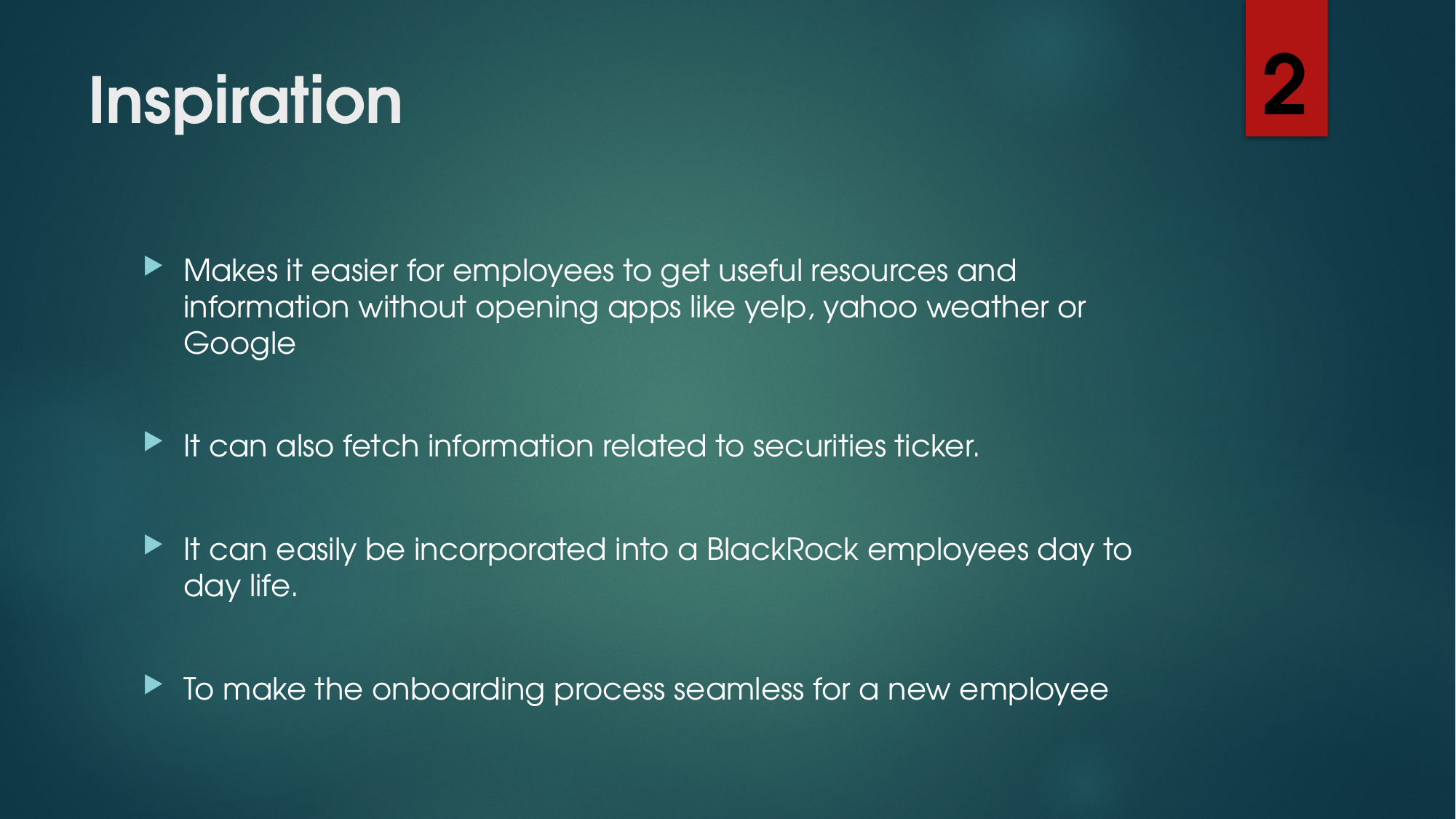

2
# Inspiration
Makes it easier for employees to get useful resources and information without opening apps like yelp, yahoo weather or Google

It can also fetch information related to securities ticker.

It can easily be incorporated into a BlackRock employees day to day life.

To make the onboarding process seamless for a new employee